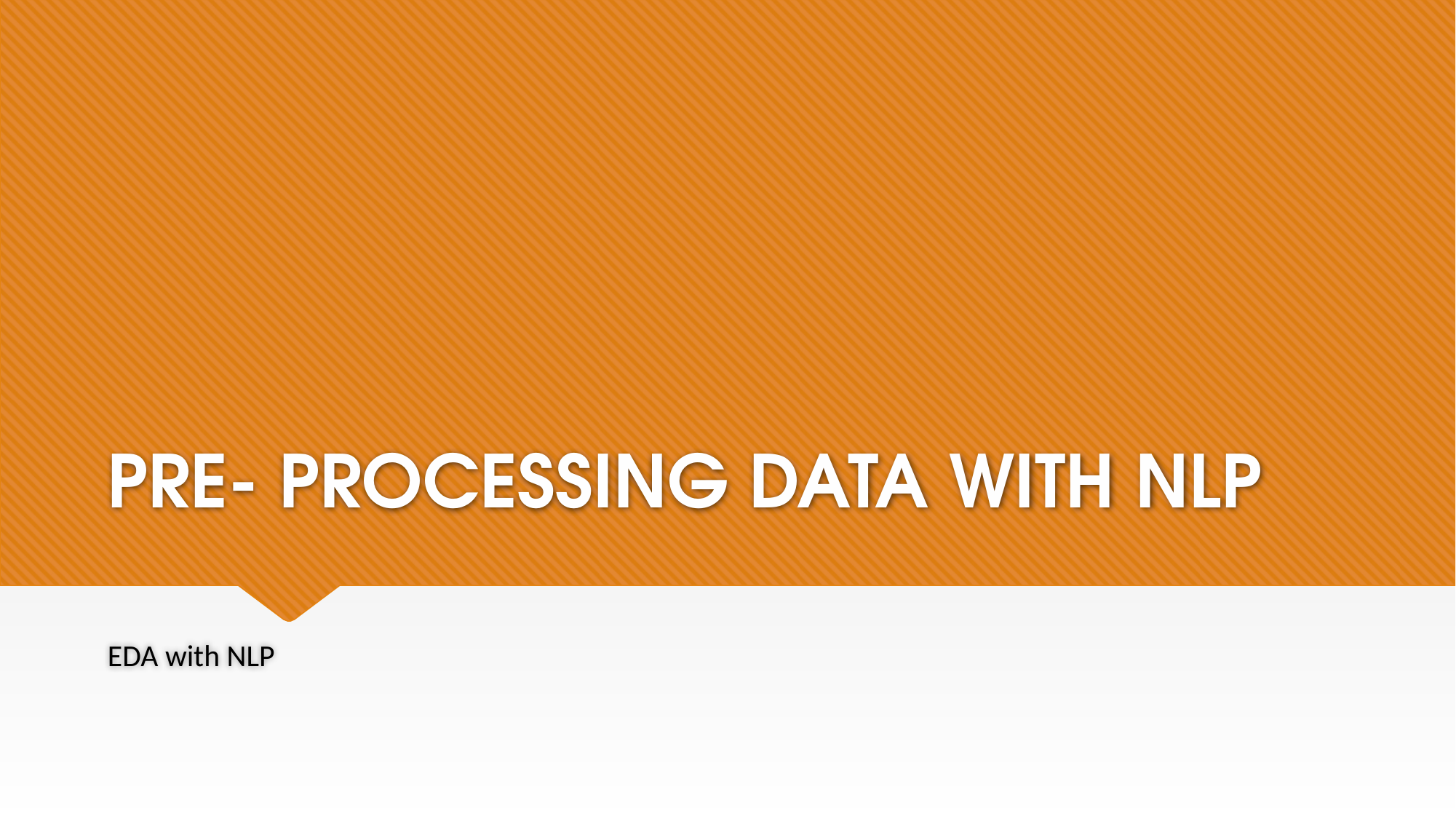

# PRE- PROCESSING DATA WITH NLP
EDA with NLP